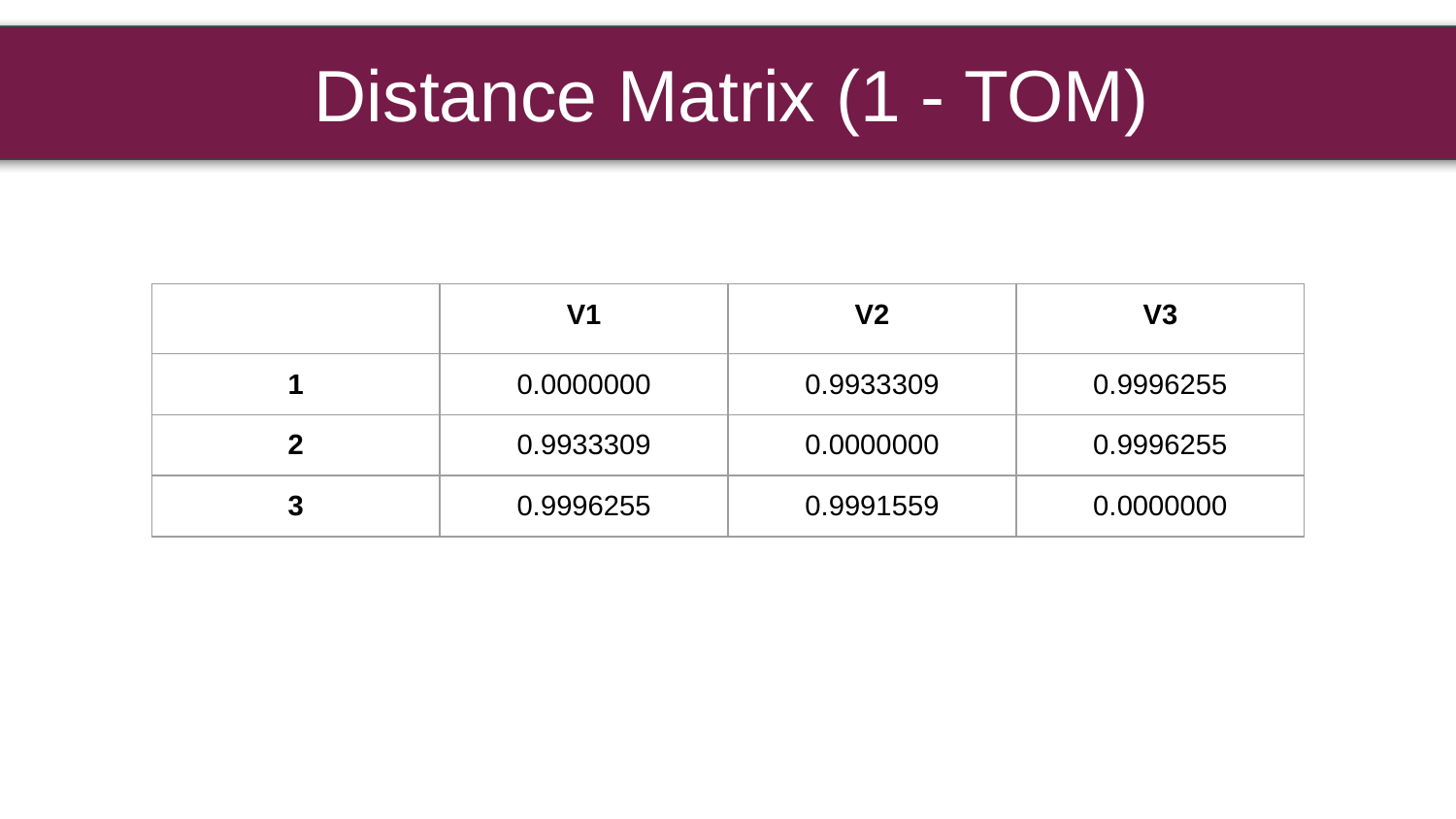

Distance Matrix (1 - TOM)
|  | V1 | V2 | V3 |
| --- | --- | --- | --- |
| 1 | 0.0000000 | 0.9933309 | 0.9996255 |
| 2 | 0.9933309 | 0.0000000 | 0.9996255 |
| 3 | 0.9996255 | 0.9991559 | 0.0000000 |